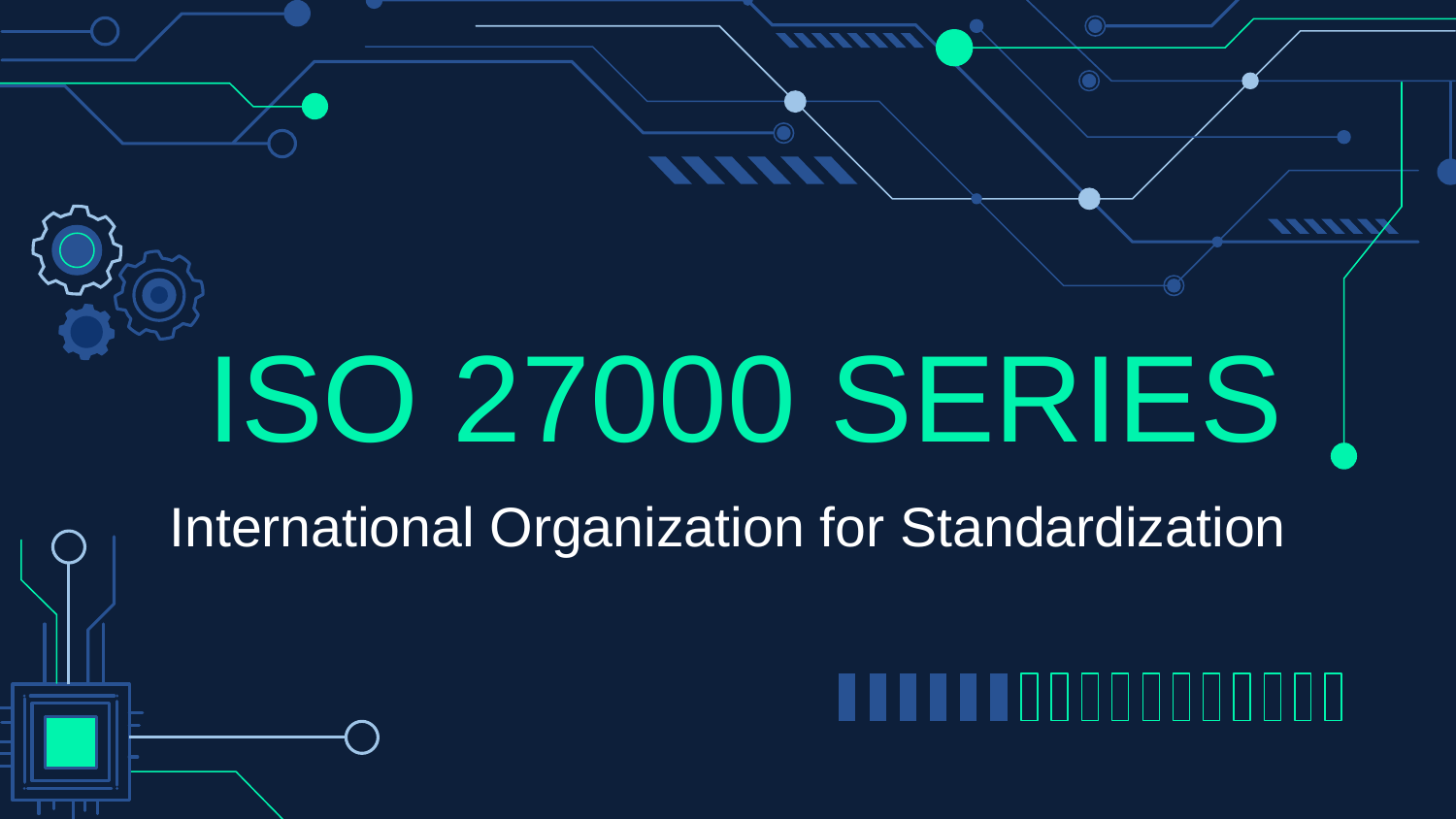

# ISO 27000 SERIES
International Organization for Standardization